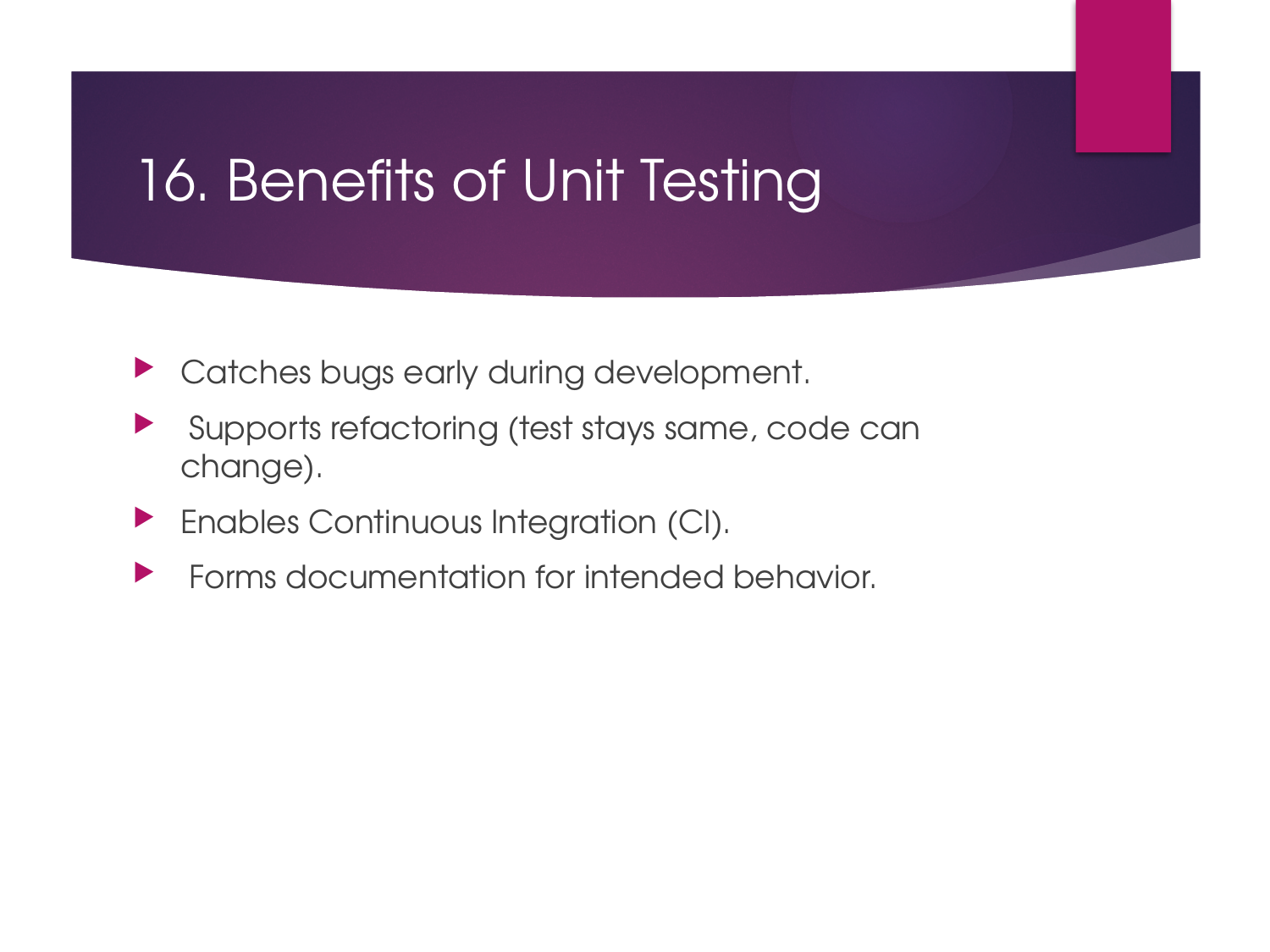

# 16. Benefits of Unit Testing
Catches bugs early during development.
 Supports refactoring (test stays same, code can change).
Enables Continuous Integration (CI).
 Forms documentation for intended behavior.